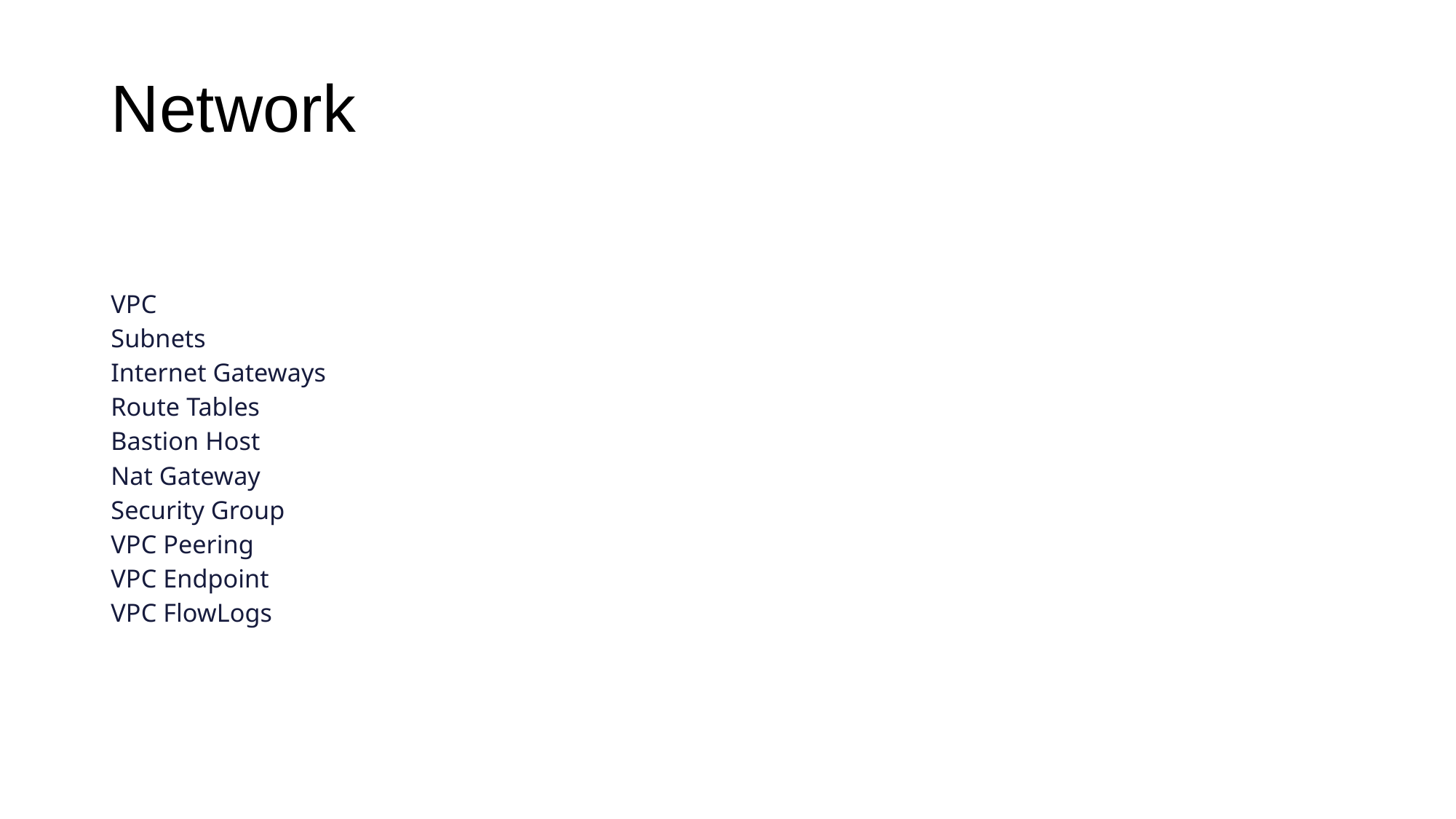

# Network

VPC
Subnets
Internet Gateways
Route Tables
Bastion Host
Nat Gateway
Security Group
VPC Peering
VPC Endpoint
VPC FlowLogs